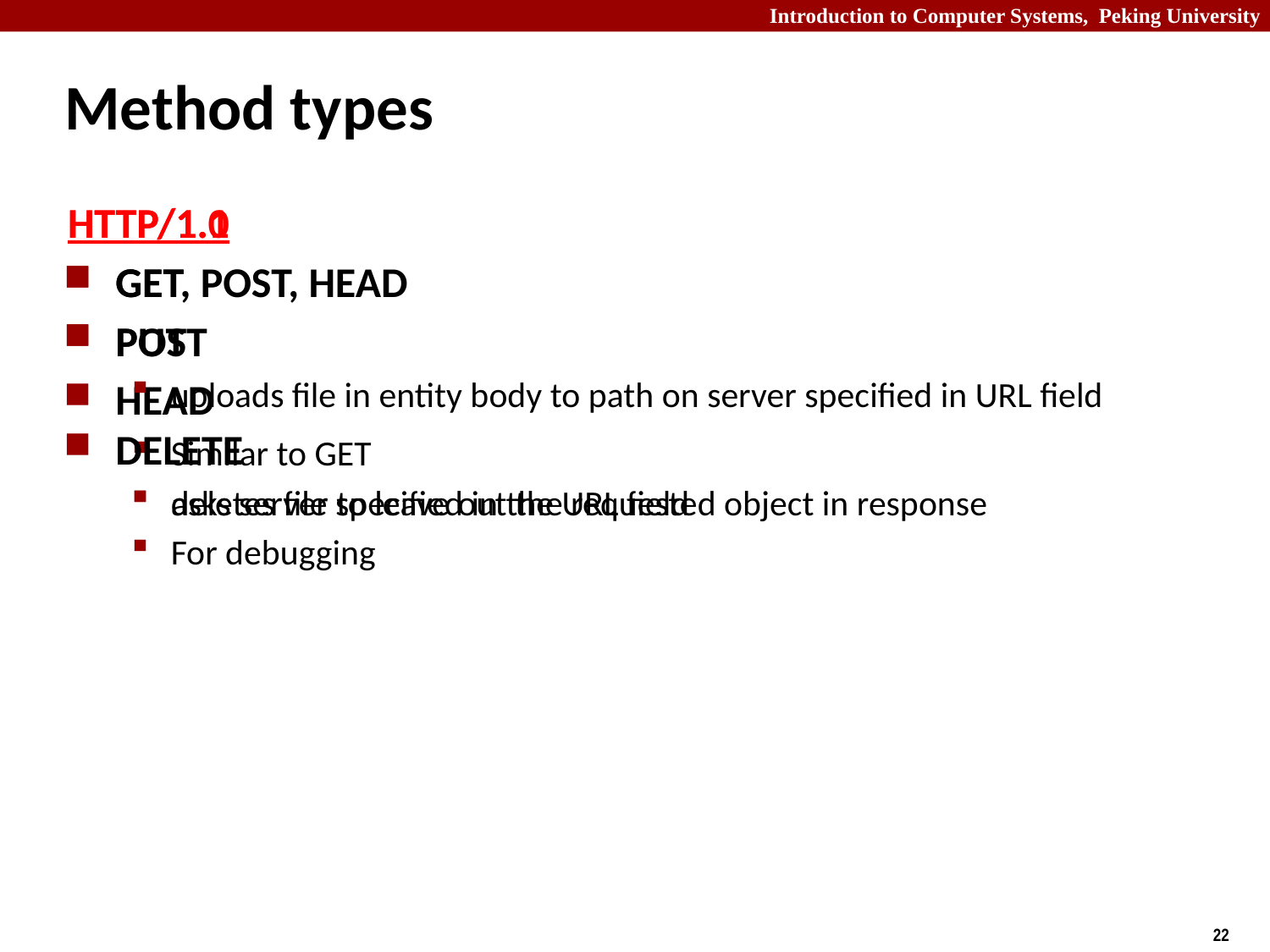

# Method types
HTTP/1.0
GET
POST
HEAD
Similar to GET
asks server to leave out the requested object in response
For debugging

HTTP/1.1
GET, POST, HEAD
PUT
uploads file in entity body to path on server specified in URL field
DELETE
deletes file specified in the URL field